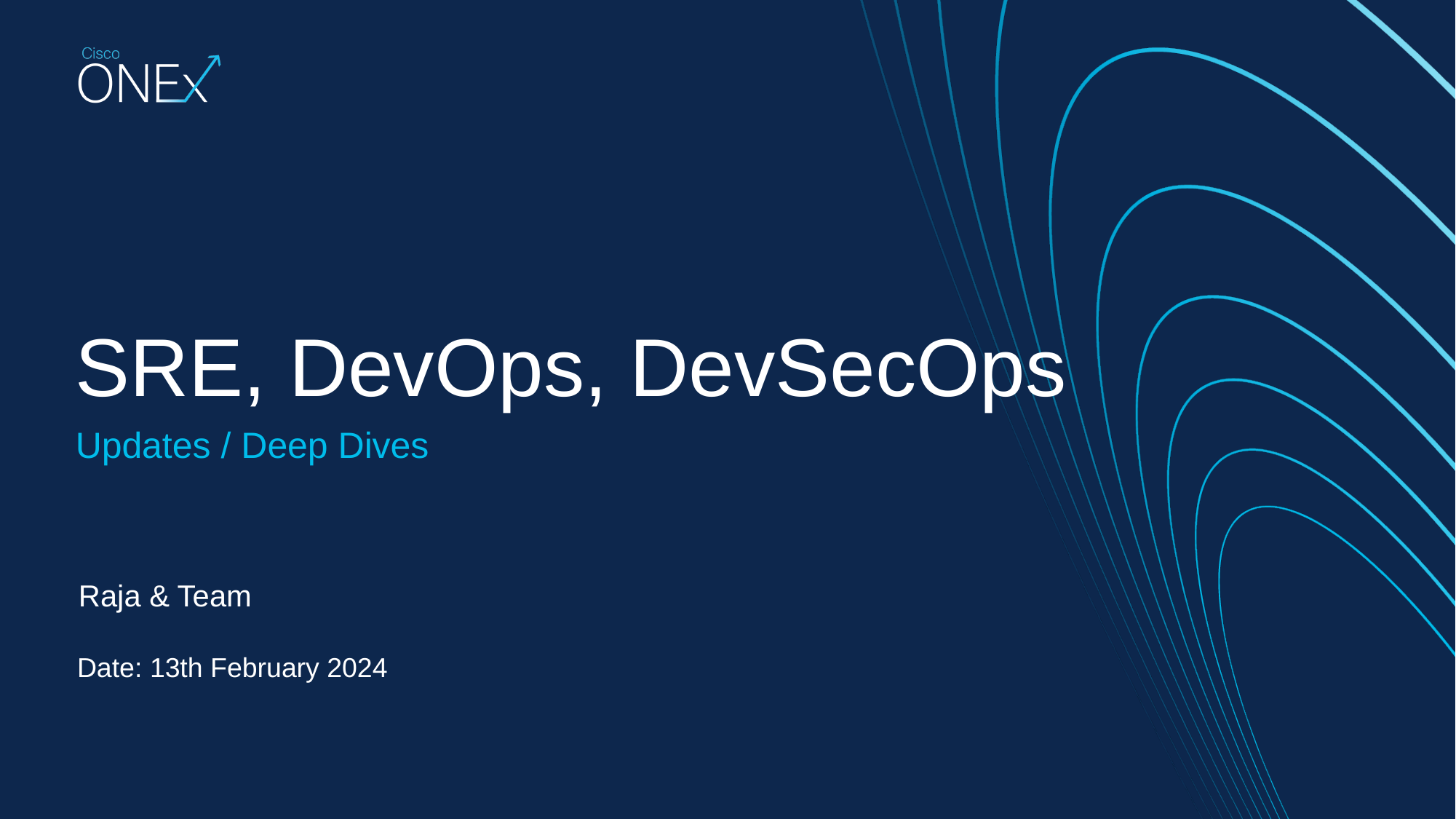

# SRE, DevOps, DevSecOps
Updates / Deep Dives
Raja & Team
Date: 13th February 2024